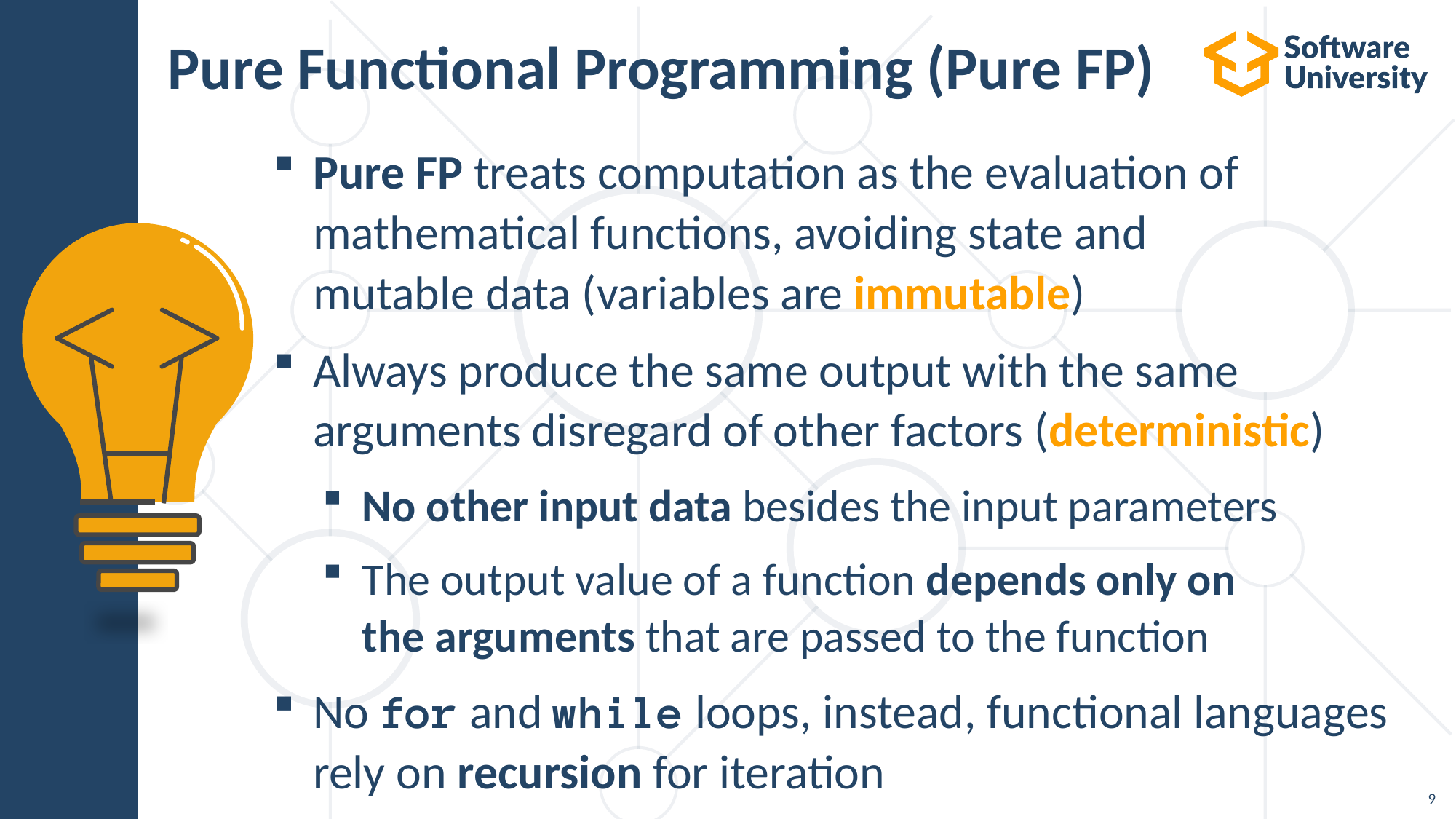

# Pure Functional Programming (Pure FP)
Pure FP treats computation as the evaluation of
mathematical functions, avoiding state and
mutable data (variables are immutable)
Always produce the same output with the same arguments disregard of other factors (deterministic)
No other input data besides the input parameters
The output value of a function depends only on
the arguments that are passed to the function
No for and while loops, instead, functional languages rely on recursion for iteration
9